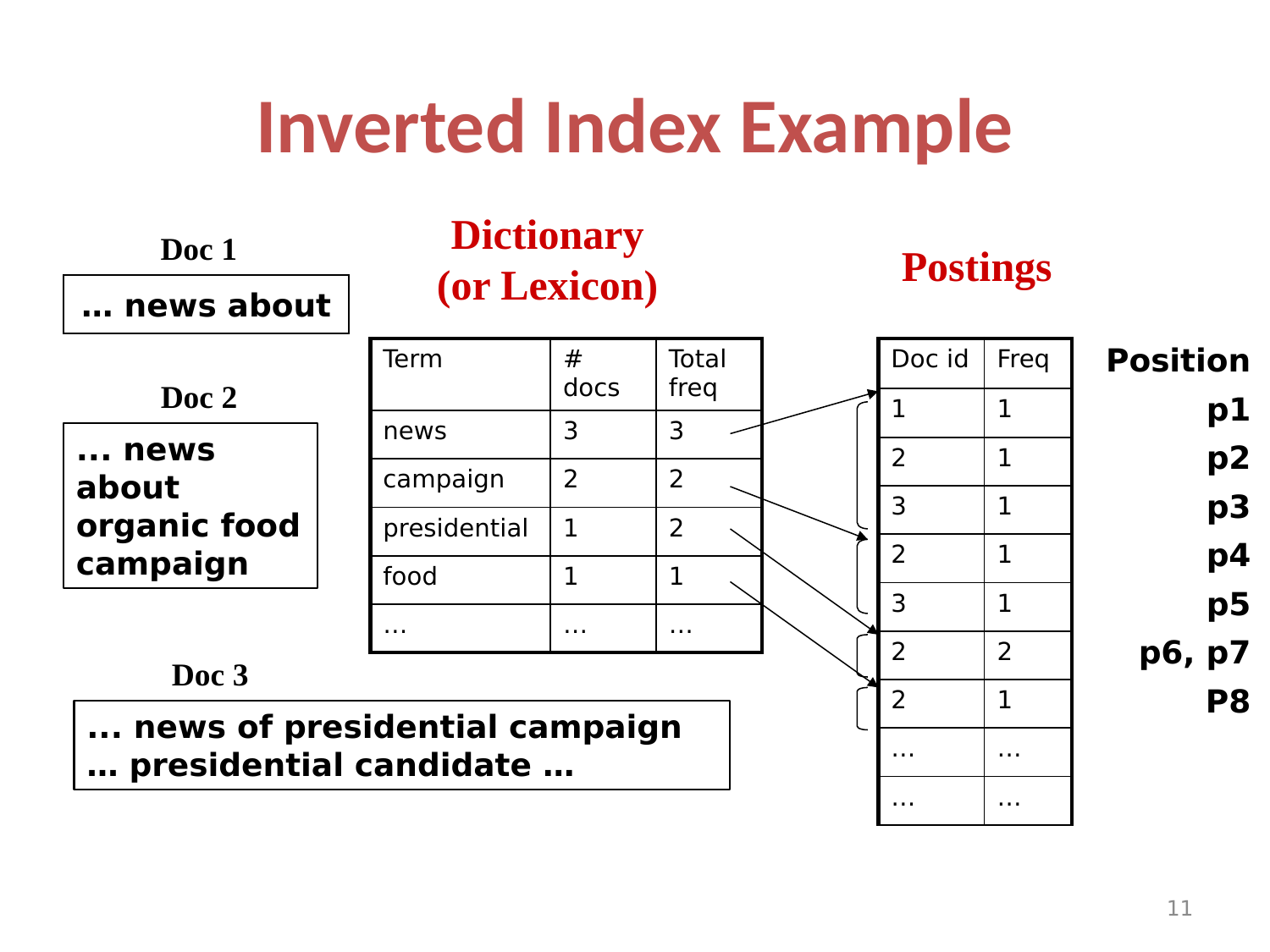

# Inverted Index Example
Dictionary
(or Lexicon)
Doc 1
Postings
… news about
Position
p1
p2
p3
p4
p5
p6, p7
P8

| Term | # docs | Total freq |
| --- | --- | --- |
| news | 3 | 3 |
| campaign | 2 | 2 |
| presidential | 1 | 2 |
| food | 1 | 1 |
| … | … | … |
| Doc id | Freq |
| --- | --- |
| 1 | 1 |
| 2 | 1 |
| 3 | 1 |
| 2 | 1 |
| 3 | 1 |
| 2 | 2 |
| 2 | 1 |
| … | … |
| … | … |
Doc 2

... news about organic food campaign

Doc 3

... news of presidential campaign … presidential candidate …
11